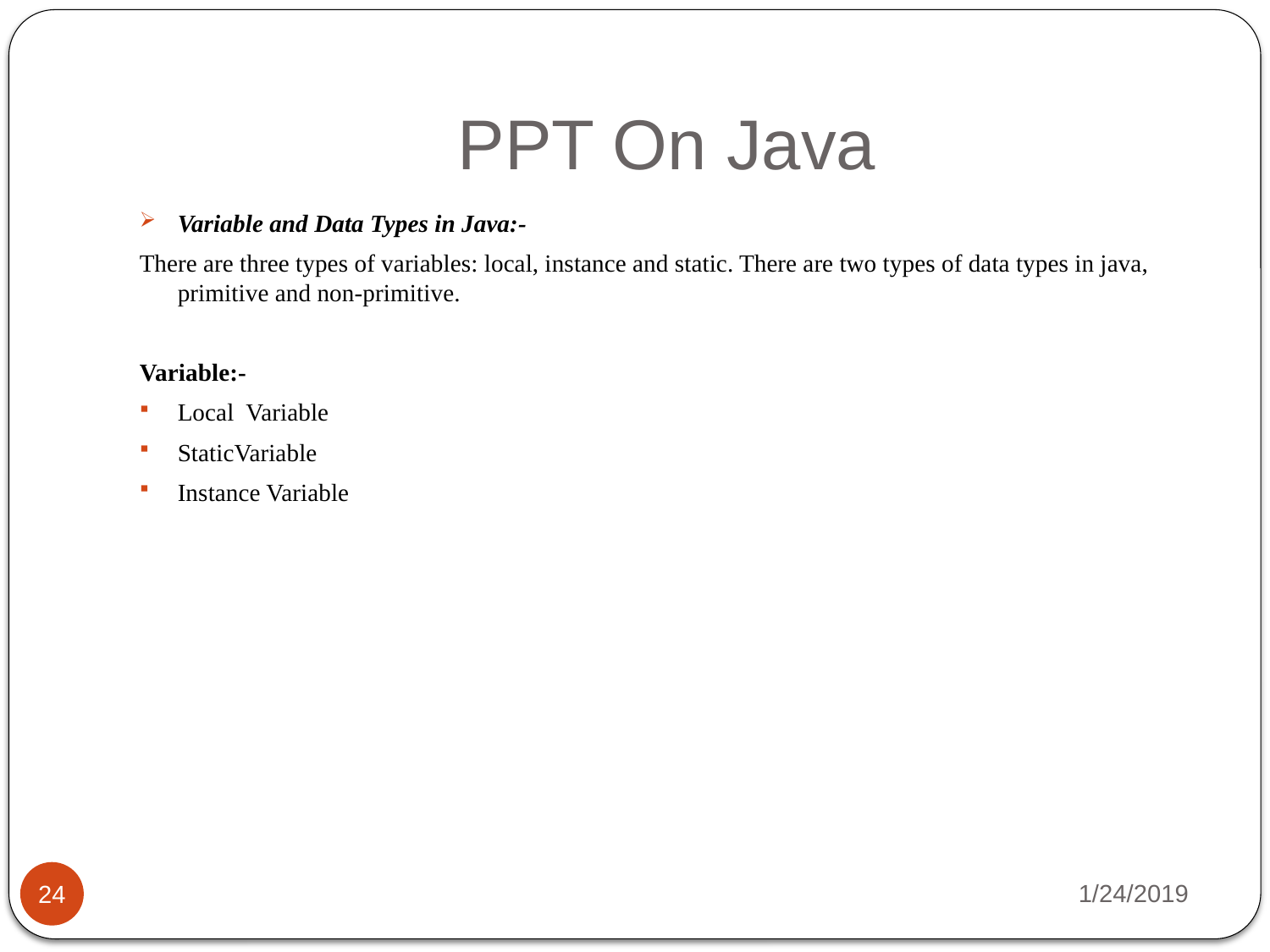

# PPT On Java
Variable and Data Types in Java:-
There are three types of variables: local, instance and static. There are two types of data types in java, primitive and non-primitive.

Variable:-
Local  Variable
StaticVariable
Instance Variable
1/24/2019
24